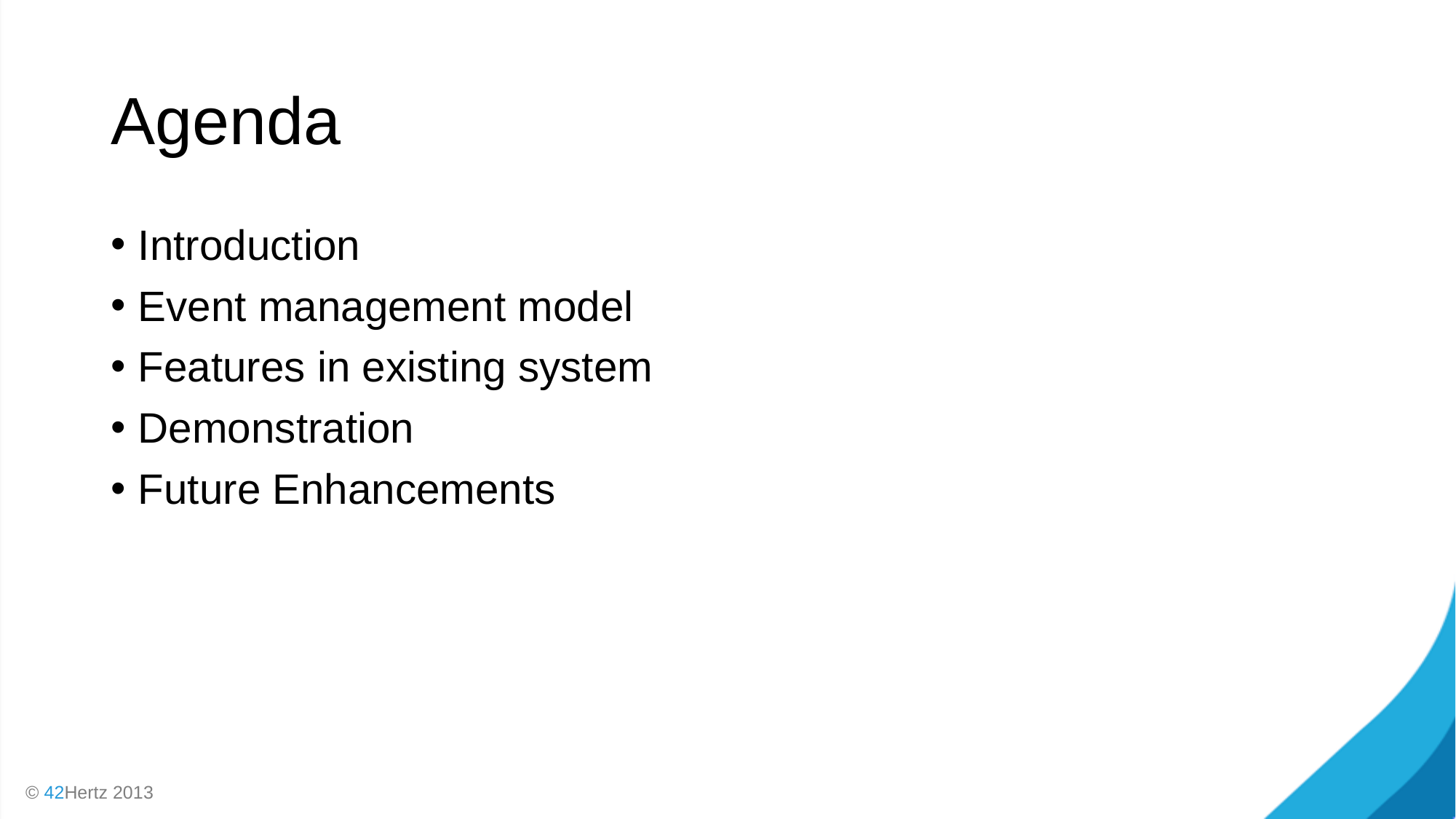

# Agenda
Introduction
Event management model
Features in existing system
Demonstration
Future Enhancements